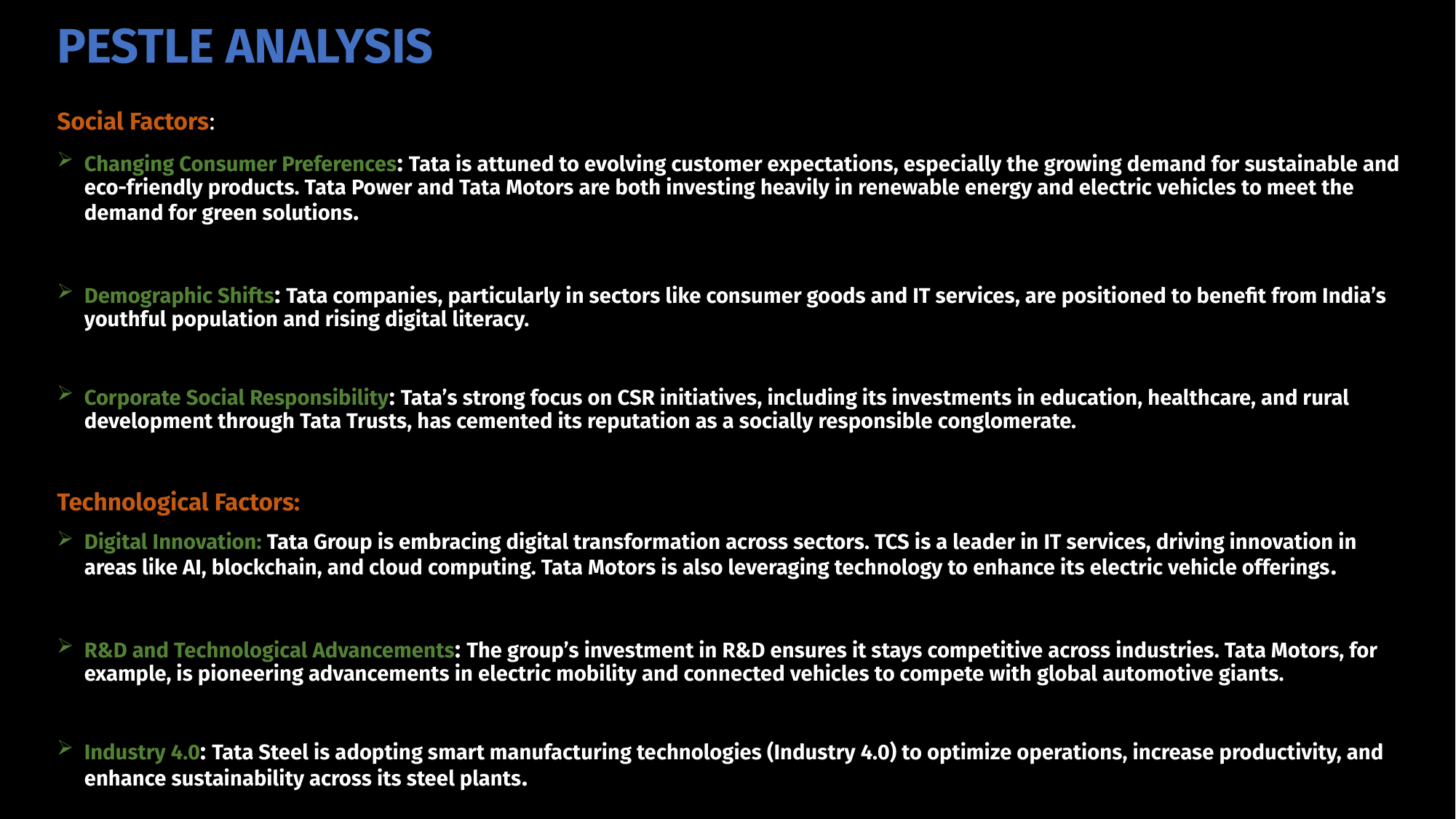

# PESTLE ANALYSIS
Social Factors:
Changing Consumer Preferences: Tata is attuned to evolving customer expectations, especially the growing demand for sustainable and eco-friendly products. Tata Power and Tata Motors are both investing heavily in renewable energy and electric vehicles to meet the demand for green solutions.

Demographic Shifts: Tata companies, particularly in sectors like consumer goods and IT services, are positioned to benefit from India’s youthful population and rising digital literacy.

Corporate Social Responsibility: Tata’s strong focus on CSR initiatives, including its investments in education, healthcare, and rural development through Tata Trusts, has cemented its reputation as a socially responsible conglomerate.

Technological Factors:
Digital Innovation: Tata Group is embracing digital transformation across sectors. TCS is a leader in IT services, driving innovation in areas like AI, blockchain, and cloud computing. Tata Motors is also leveraging technology to enhance its electric vehicle offerings.

R&D and Technological Advancements: The group’s investment in R&D ensures it stays competitive across industries. Tata Motors, for example, is pioneering advancements in electric mobility and connected vehicles to compete with global automotive giants.

Industry 4.0: Tata Steel is adopting smart manufacturing technologies (Industry 4.0) to optimize operations, increase productivity, and enhance sustainability across its steel plants.